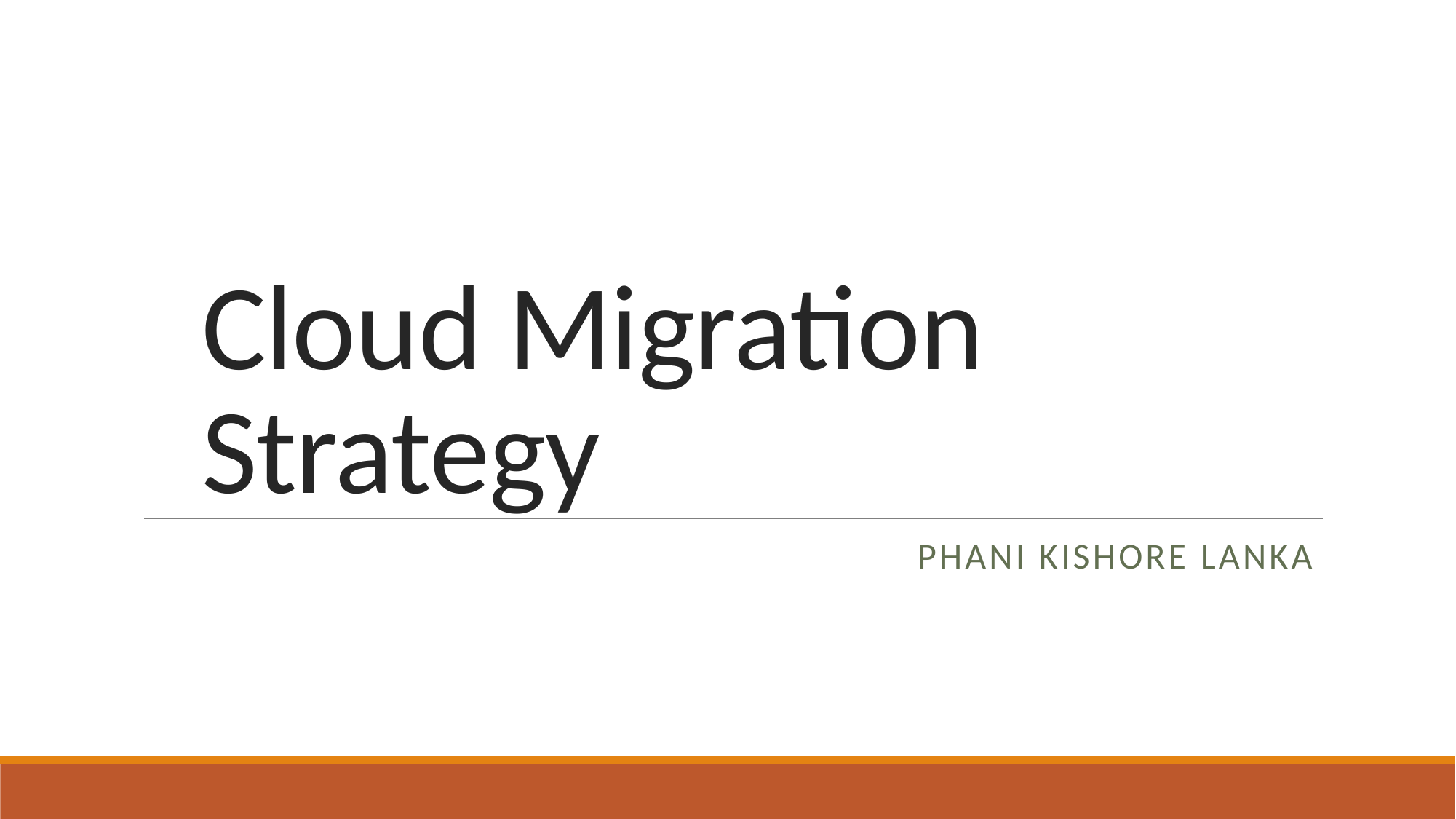

# Cloud Migration Strategy
                                                                     Phani Kishore Lanka